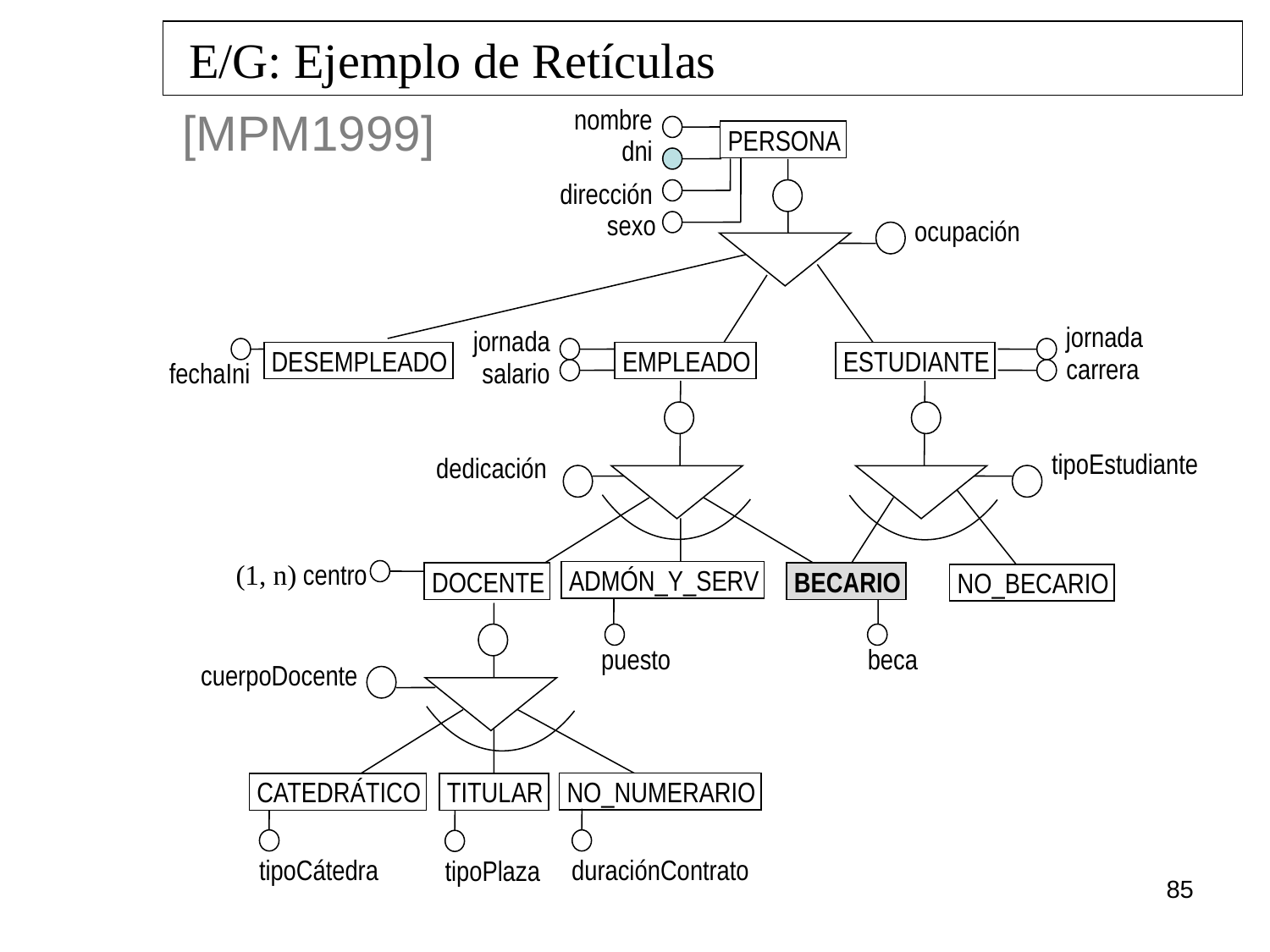

E/G: Ejemplo de Retículas
[MPM1999]
nombre

PERSONA
dni

dirección

sexo

ocupación

jornada

salario

jornada

DESEMPLEADO
EMPLEADO
ESTUDIANTE

carrera
fechaIni

dedicación
tipoEstudiante

(1, n) centro

ADMÓN_Y_SERV
DOCENTE
BECARIO
NO_BECARIO

puesto
beca
cuerpoDocente

NO_NUMERARIO
CATEDRÁTICO
TITULAR

tipoCátedra
duraciónContrato
tipoPlaza
85